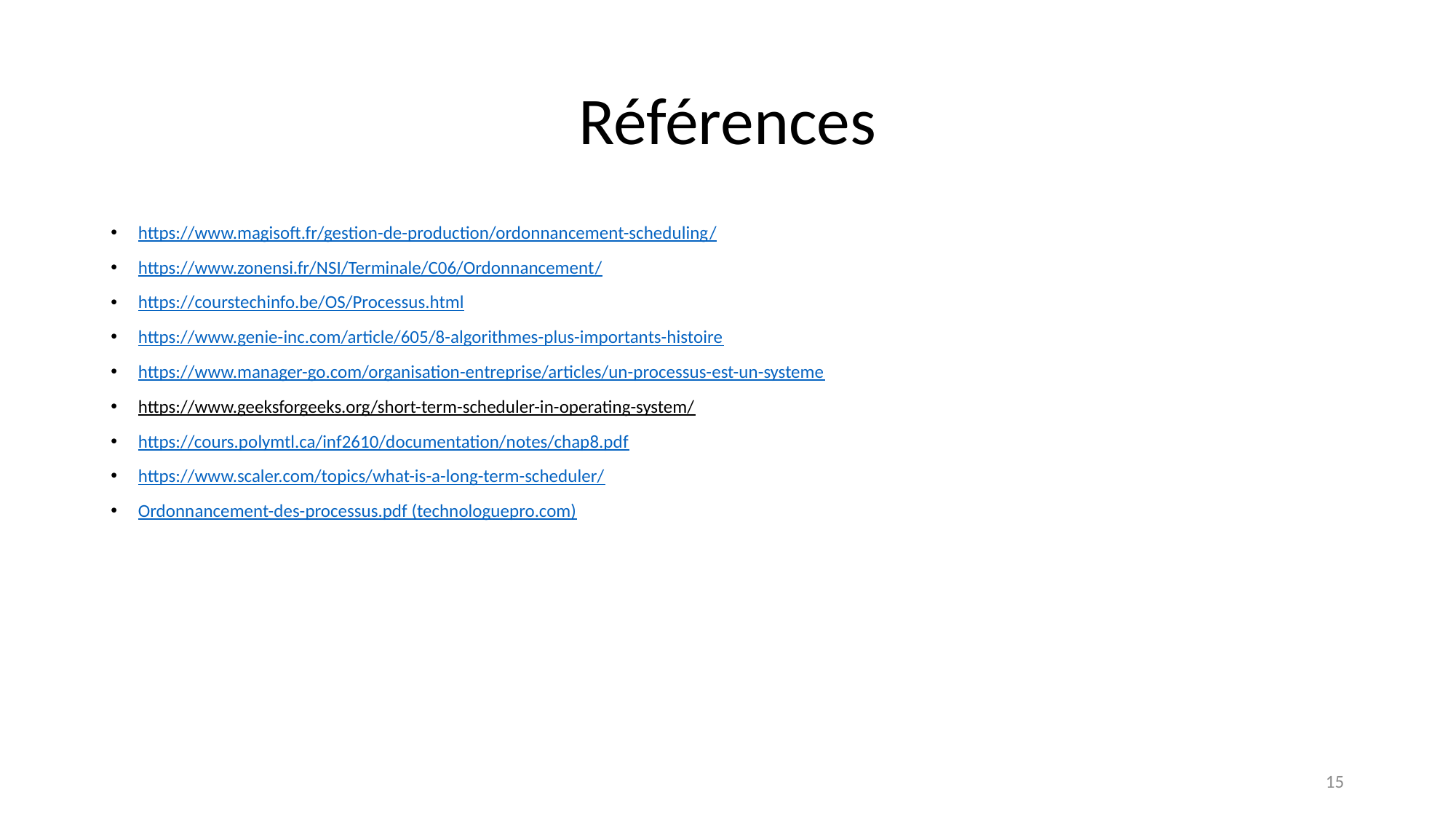

# Références
https://www.magisoft.fr/gestion-de-production/ordonnancement-scheduling/
https://www.zonensi.fr/NSI/Terminale/C06/Ordonnancement/
https://courstechinfo.be/OS/Processus.html
https://www.genie-inc.com/article/605/8-algorithmes-plus-importants-histoire
https://www.manager-go.com/organisation-entreprise/articles/un-processus-est-un-systeme
https://www.geeksforgeeks.org/short-term-scheduler-in-operating-system/
https://cours.polymtl.ca/inf2610/documentation/notes/chap8.pdf
https://www.scaler.com/topics/what-is-a-long-term-scheduler/
Ordonnancement-des-processus.pdf (technologuepro.com)

15